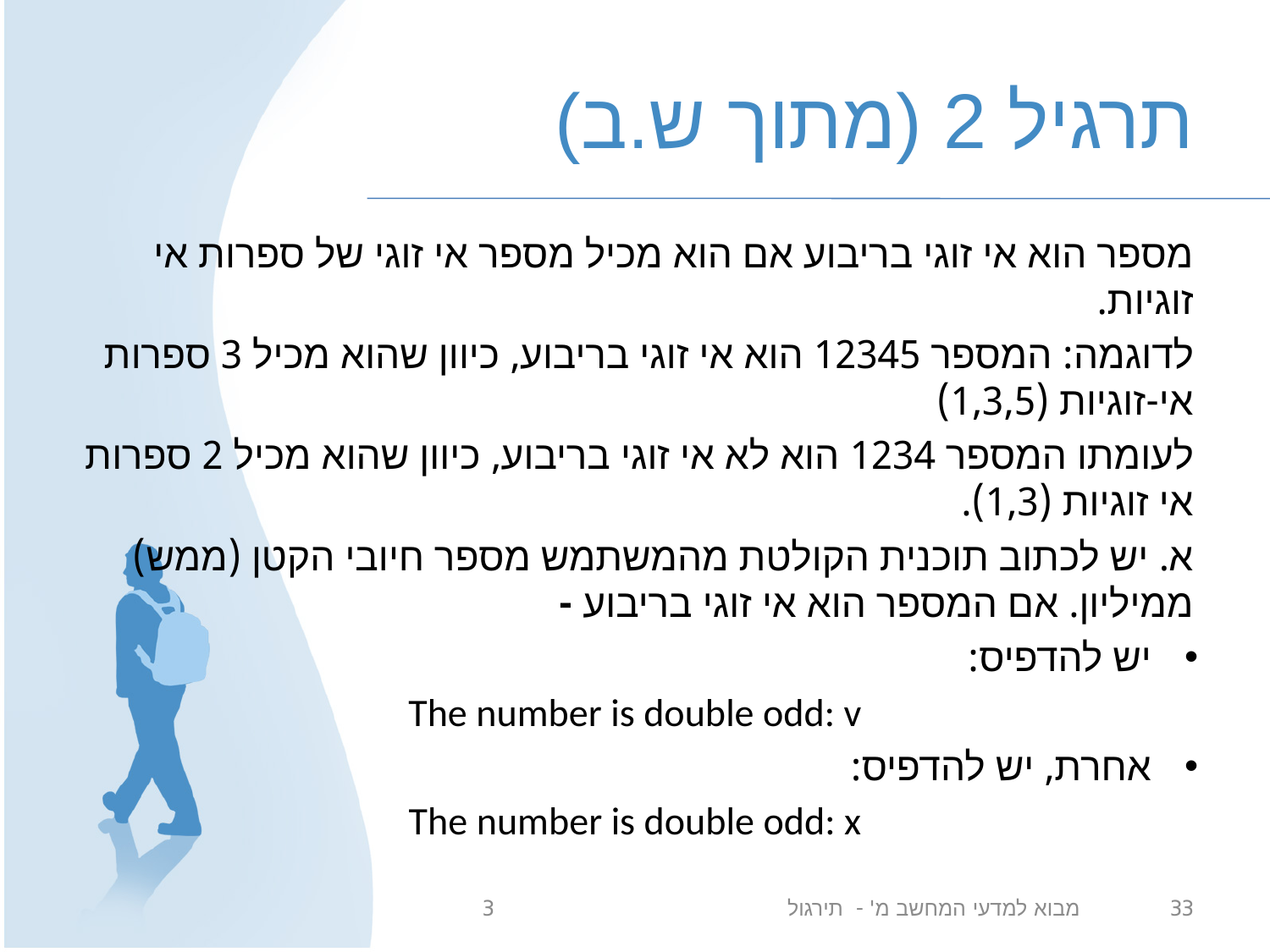

# תרגיל 2 (מתוך ש.ב)
מספר הוא אי זוגי בריבוע אם הוא מכיל מספר אי זוגי של ספרות אי זוגיות.
לדוגמה: המספר 12345 הוא אי זוגי בריבוע, כיוון שהוא מכיל 3 ספרות אי-זוגיות (1,3,5)
לעומתו המספר 1234 הוא לא אי זוגי בריבוע, כיוון שהוא מכיל 2 ספרות אי זוגיות (1,3).
א. יש לכתוב תוכנית הקולטת מהמשתמש מספר חיובי הקטן (ממש) ממיליון. אם המספר הוא אי זוגי בריבוע -
יש להדפיס:
The number is double odd: v
אחרת, יש להדפיס:
The number is double odd: x
מבוא למדעי המחשב מ' - תירגול 3
33